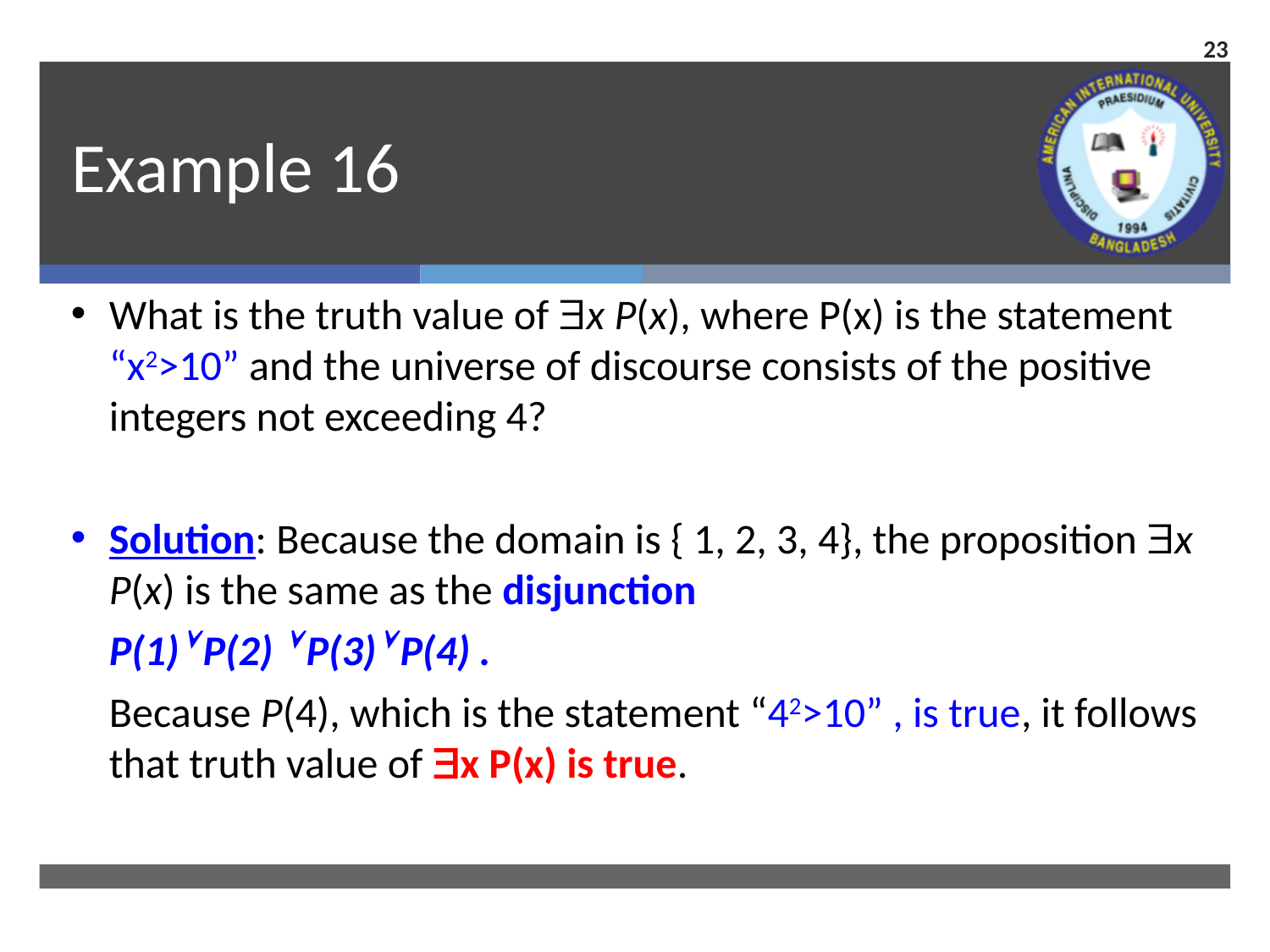

23
# Example 16
What is the truth value of ∃x P(x), where P(x) is the statement “x2>10” and the universe of discourse consists of the positive integers not exceeding 4?

Solution: Because the domain is { 1, 2, 3, 4}, the proposition ∃x P(x) is the same as the disjunction
	P(1)∨ P(2) ∨ P(3)∨ P(4) .
	Because P(4), which is the statement “42>10” , is true, it follows that truth value of ∃x P(x) is true.